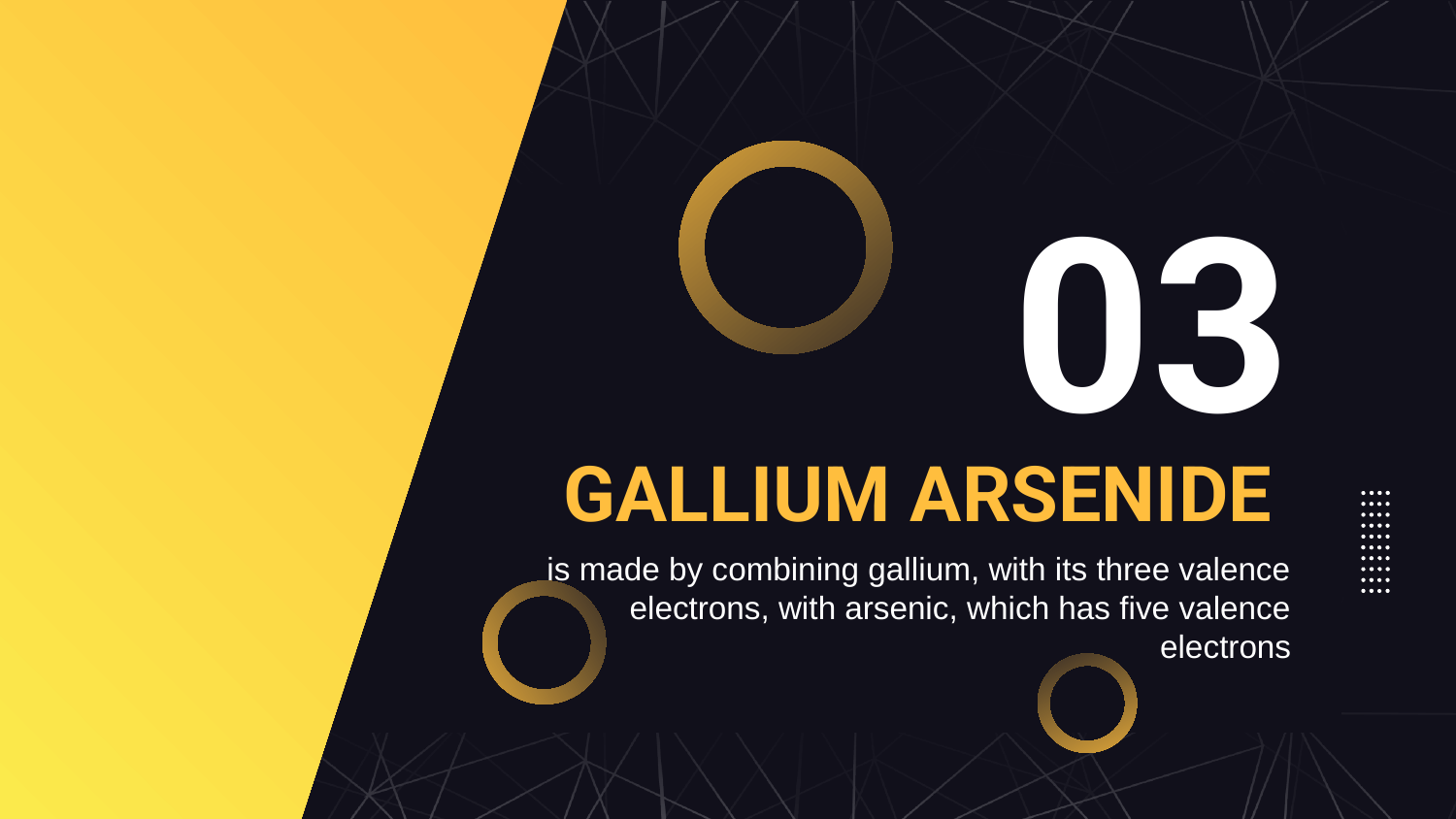

03
# GALLIUM ARSENIDE
is made by combining gallium, with its three valence electrons, with arsenic, which has five valence electrons